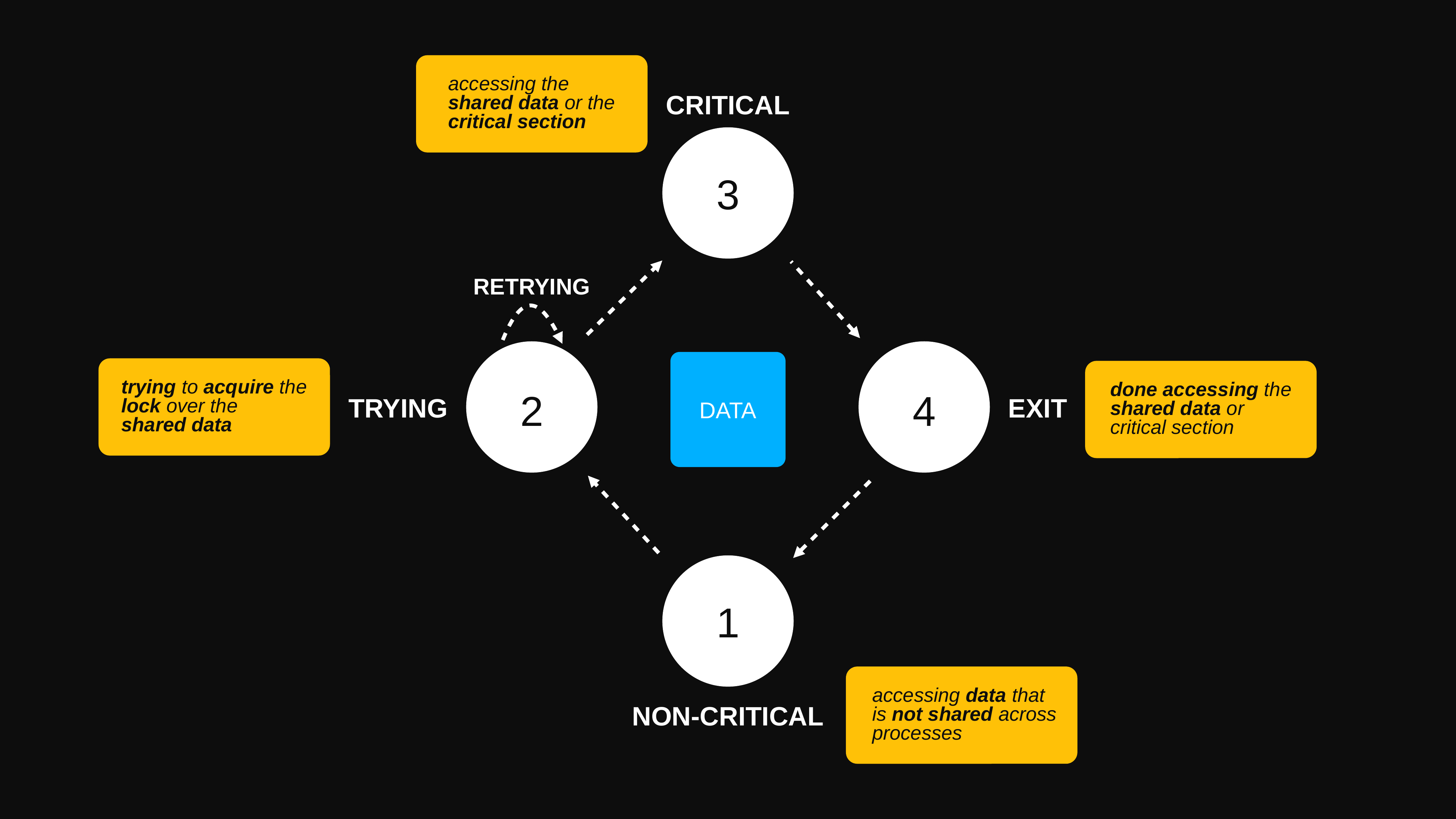

accessing the
shared data or the
critical section
CRITICAL

3

RETRYING

trying to acquire the
lock over the
shared data
done accessing the
shared data or
critical section
2
4
TRYING
EXIT
DATA

1

accessing data that
is not shared across
processes
NON-CRITICAL